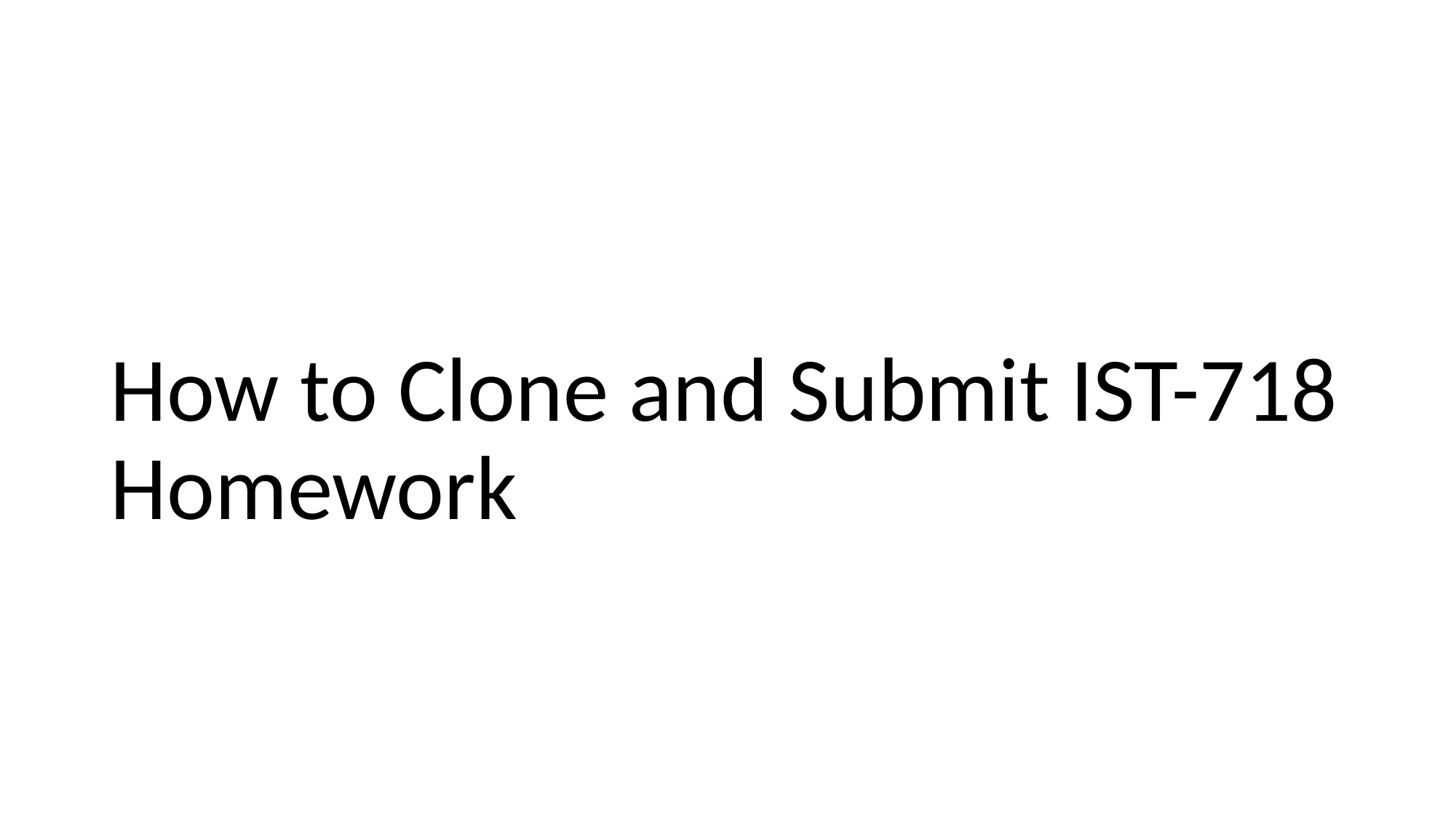

# How to Clone and Submit IST-718 Homework